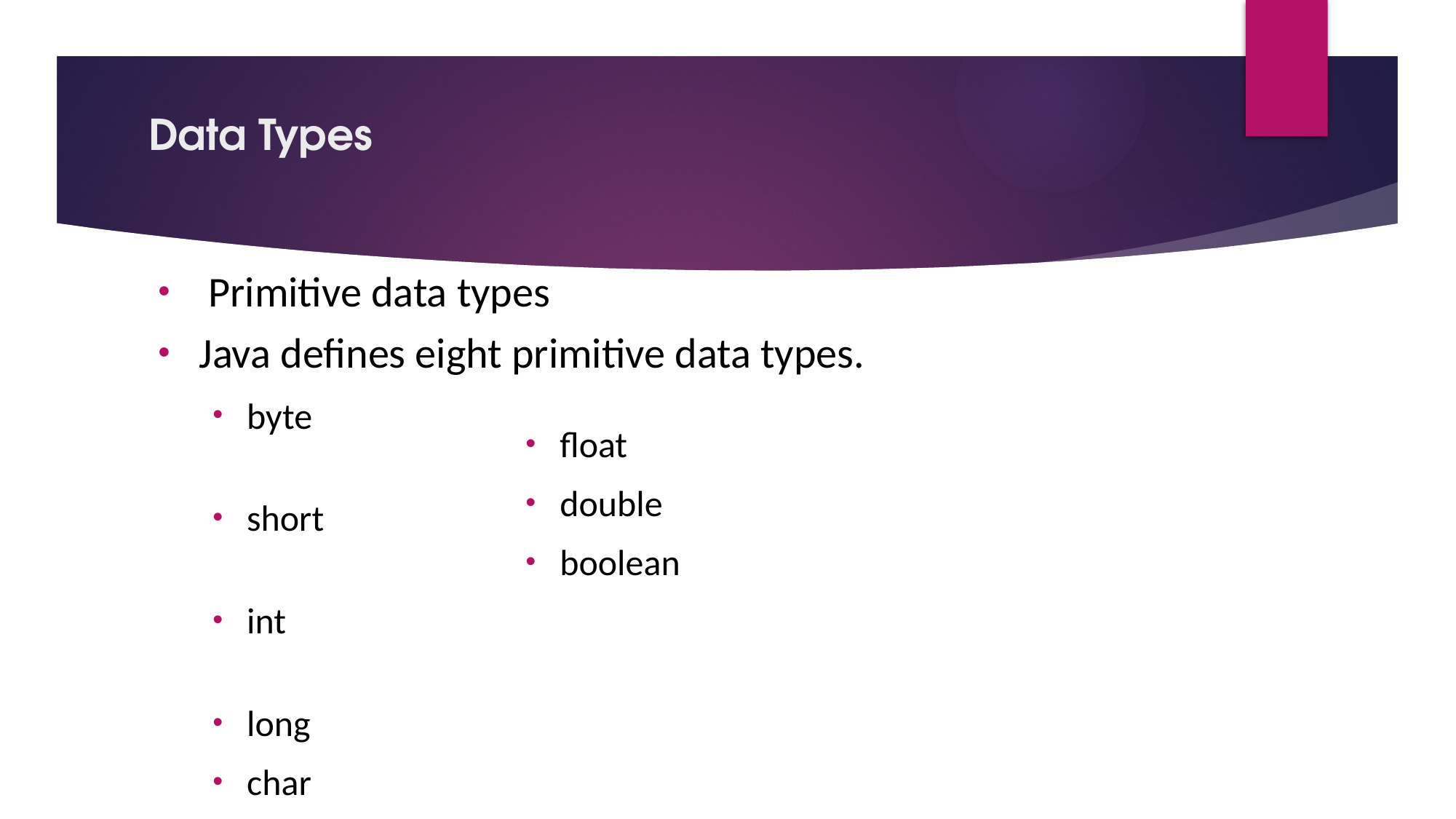

# Data Types
 Primitive data types
Java defines eight primitive data types.
byte
short
int
long
char

float
double
boolean